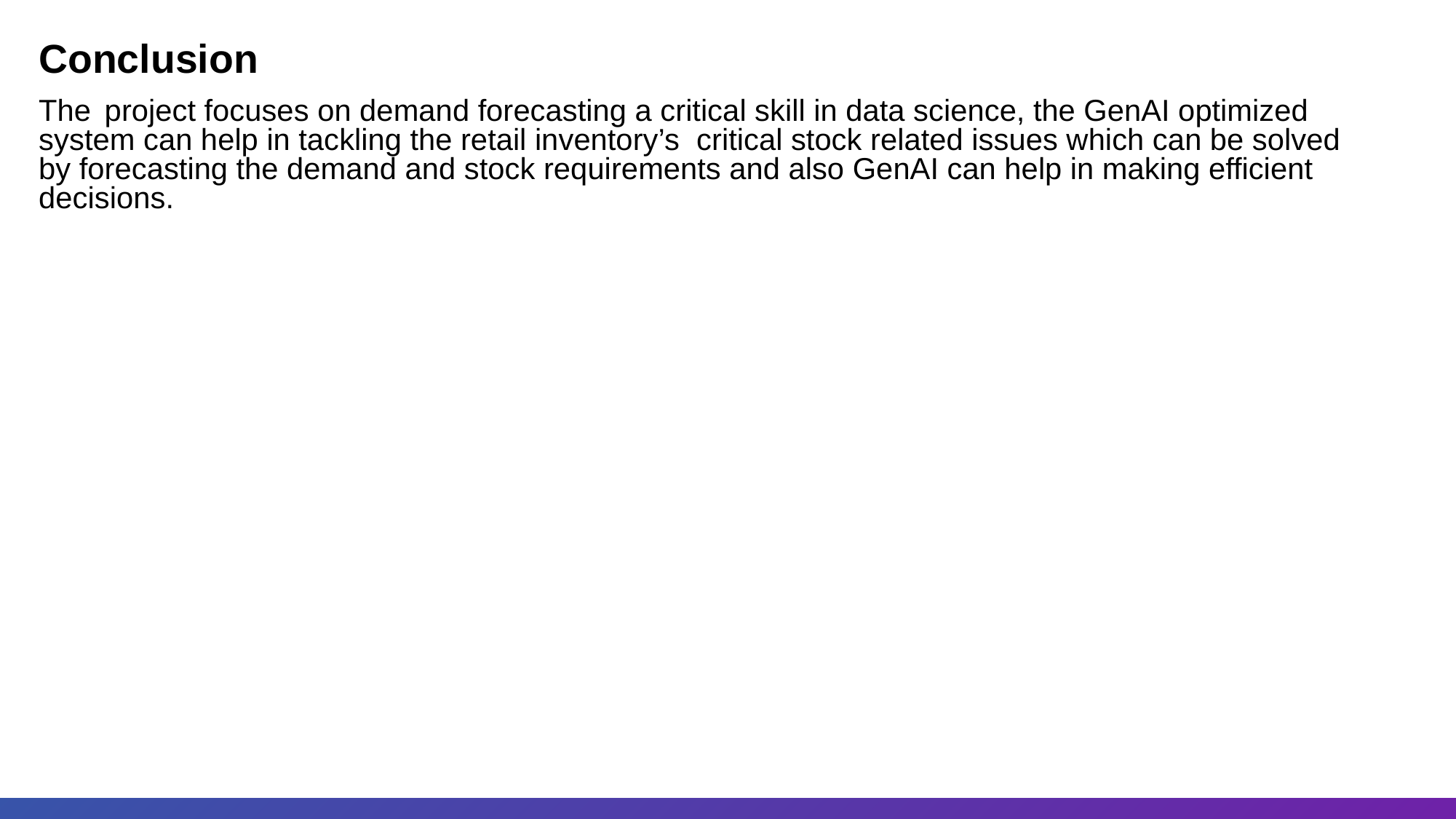

Conclusion

The  project focuses on demand forecasting a critical skill in data science, the GenAI optimized system can help in tackling the retail inventory’s  critical stock related issues which can be solved by forecasting the demand and stock requirements and also GenAI can help in making efficient decisions.